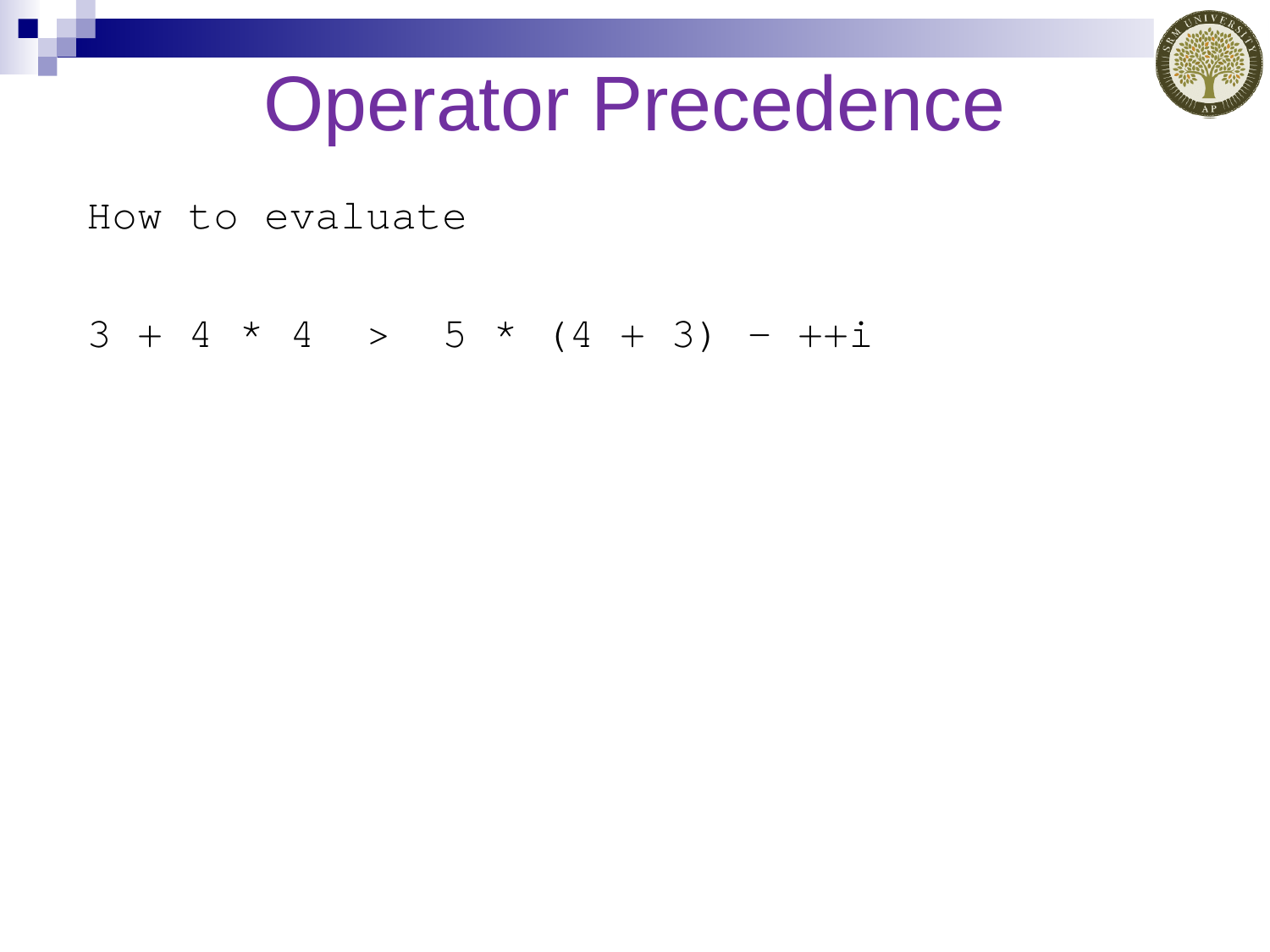

# Operator Precedence
How to evaluate

3 + 4 * 4  >  5 * (4 + 3) - ++i